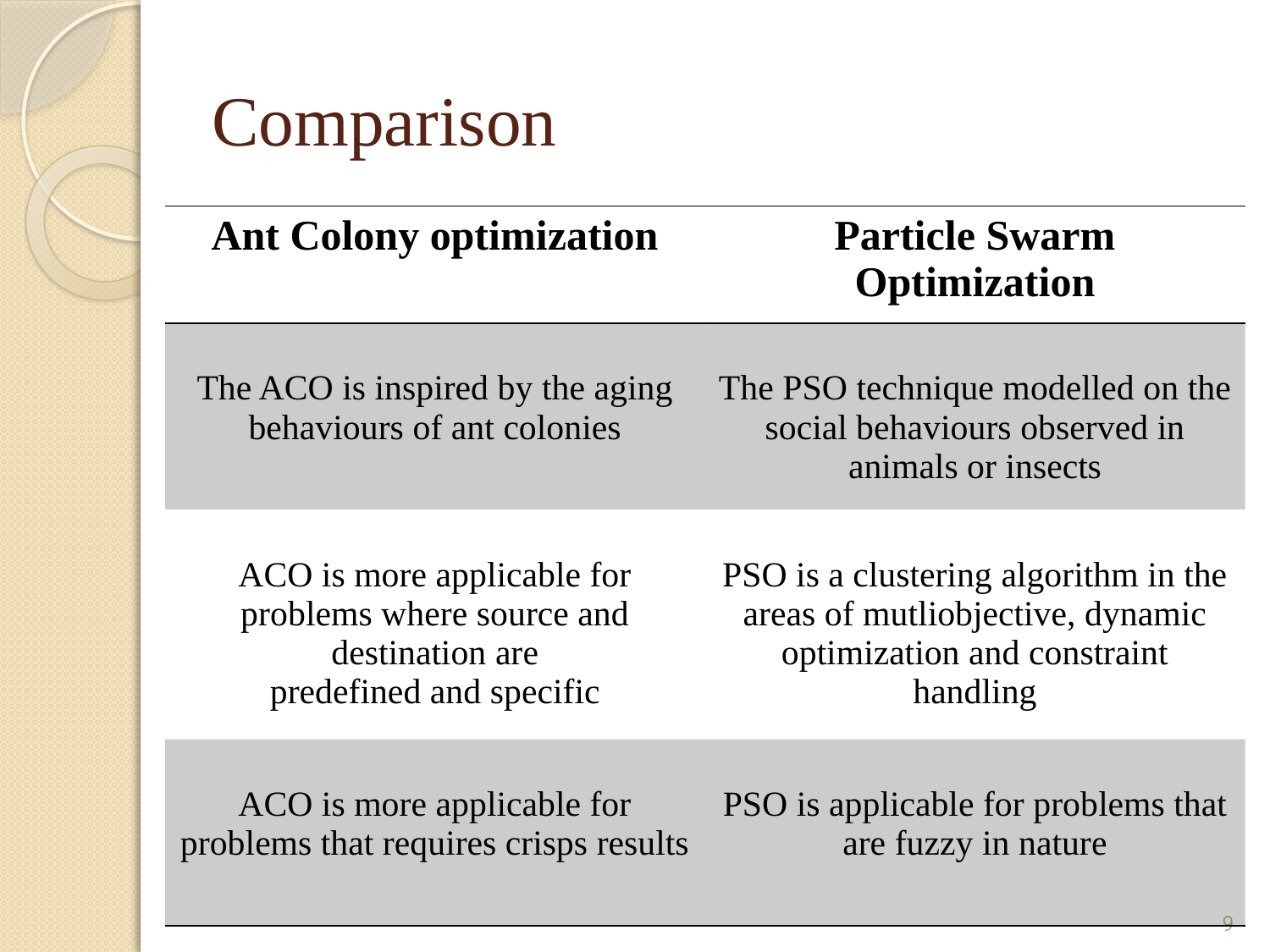

# Comparison
| Ant Colony optimization | Particle Swarm Optimization |
| --- | --- |
| The ACO is inspired by the aging behaviours of ant colonies | The PSO technique modelled on the social behaviours observed in animals or insects |
| ACO is more applicable for problems where source and destination are predefined and specific | PSO is a clustering algorithm in the areas of mutliobjective, dynamic optimization and constraint handling |
| ACO is more applicable for problems that requires crisps results | PSO is applicable for problems that are fuzzy in nature |
9